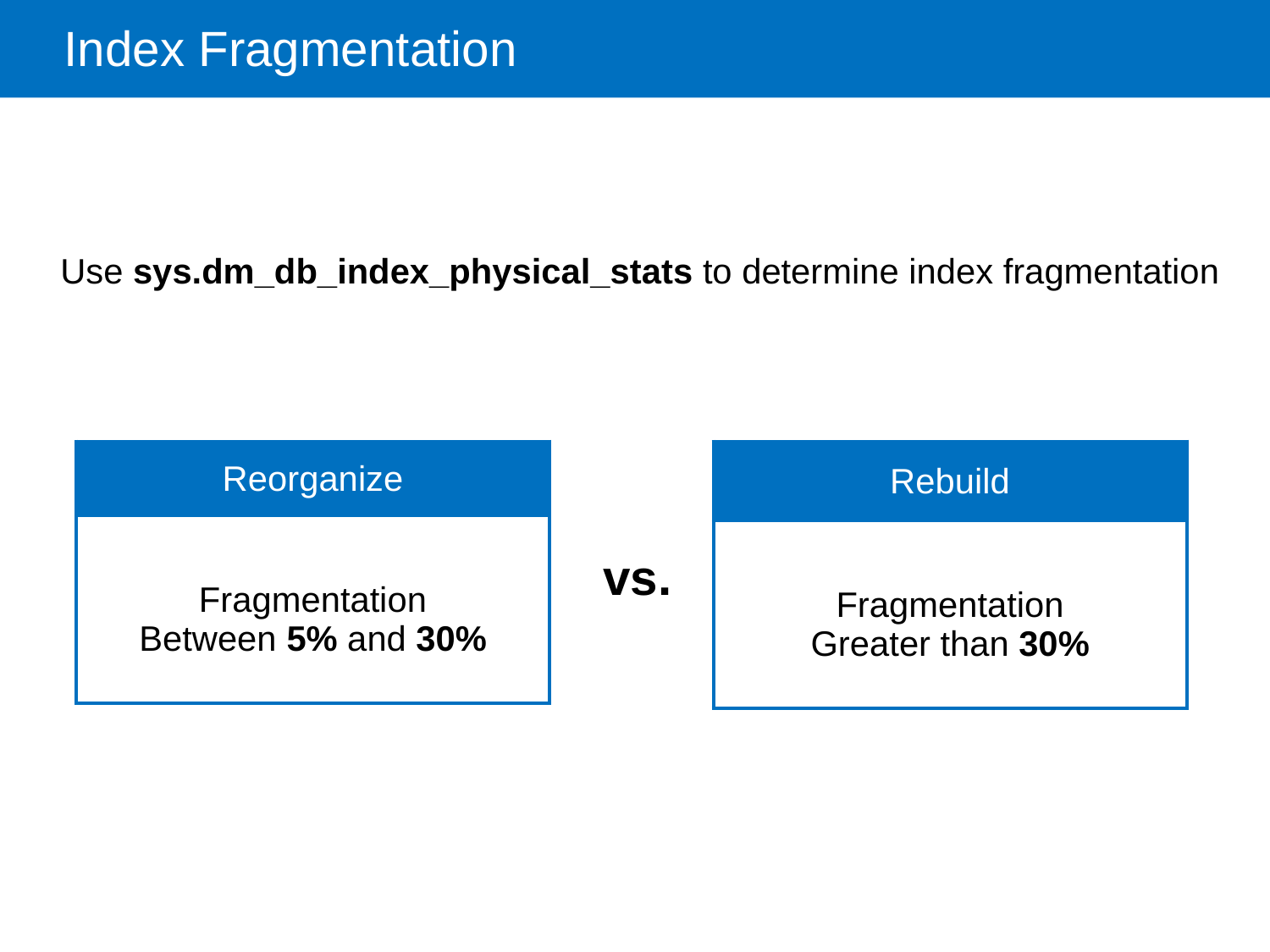

# Index Fragmentation
 Use sys.dm_db_index_physical_stats to determine index fragmentation
| Reorganize |
| --- |
| Fragmentation Between 5% and 30% |
| Rebuild |
| --- |
| Fragmentation Greater than 30% |
vs.